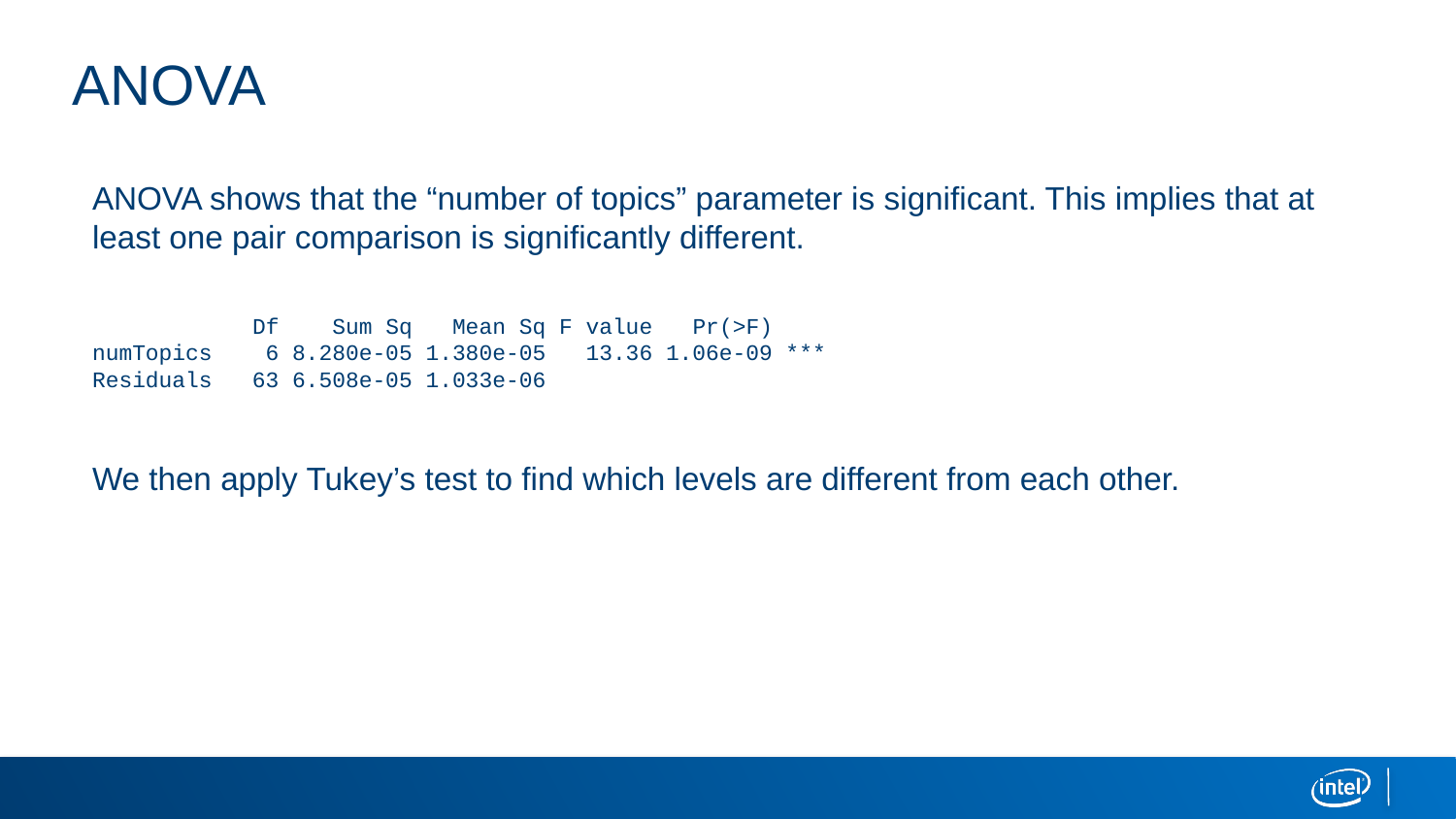

# ANOVA
ANOVA shows that the “number of topics” parameter is significant. This implies that at least one pair comparison is significantly different.
            Df    Sum Sq   Mean Sq F value   Pr(>F)
numTopics    6 8.280e-05 1.380e-05   13.36 1.06e-09 ***
Residuals   63 6.508e-05 1.033e-06
We then apply Tukey’s test to find which levels are different from each other.